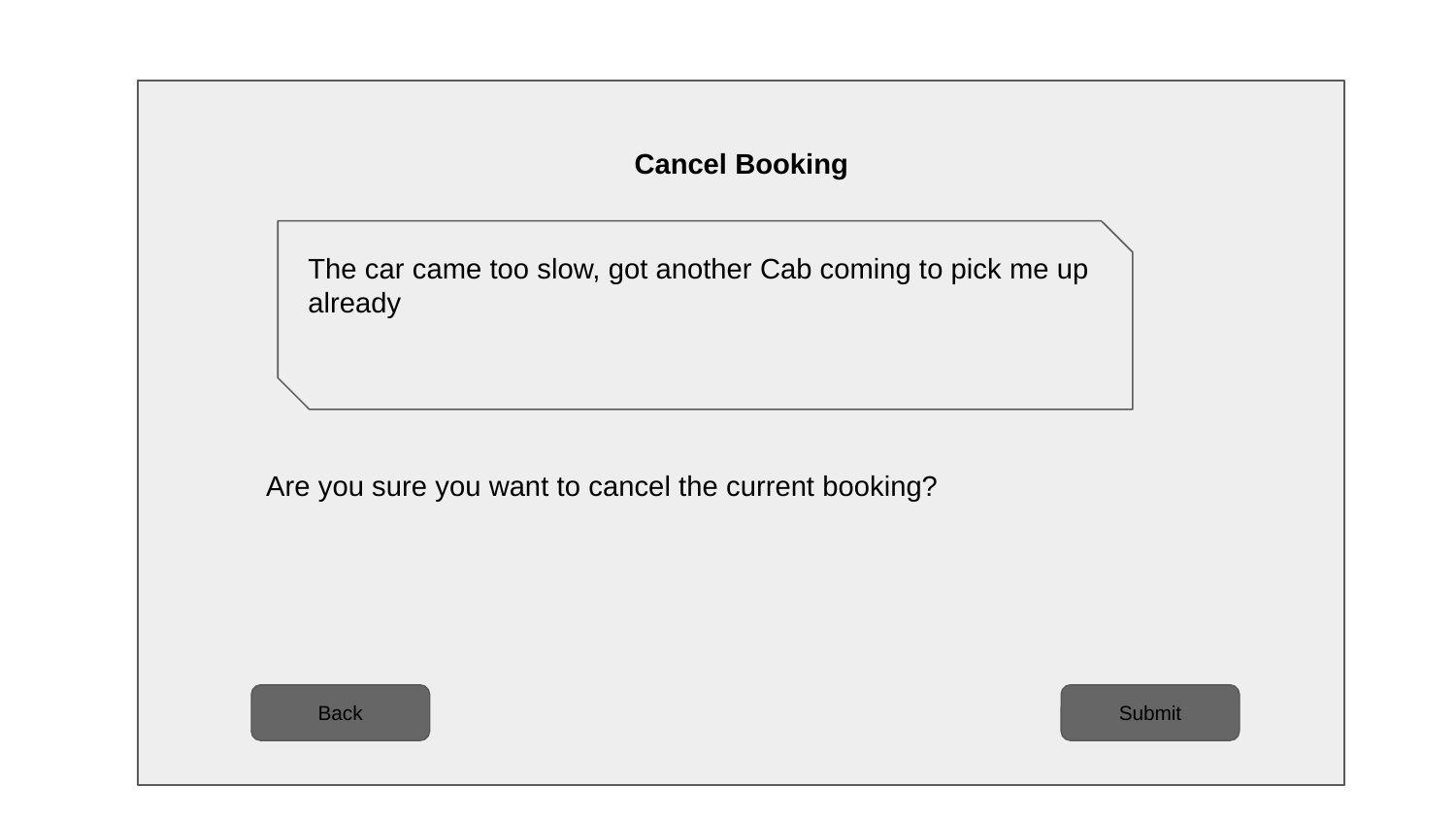

Cancel Booking
The car came too slow, got another Cab coming to pick me up already
Are you sure you want to cancel the current booking?
Back
Submit